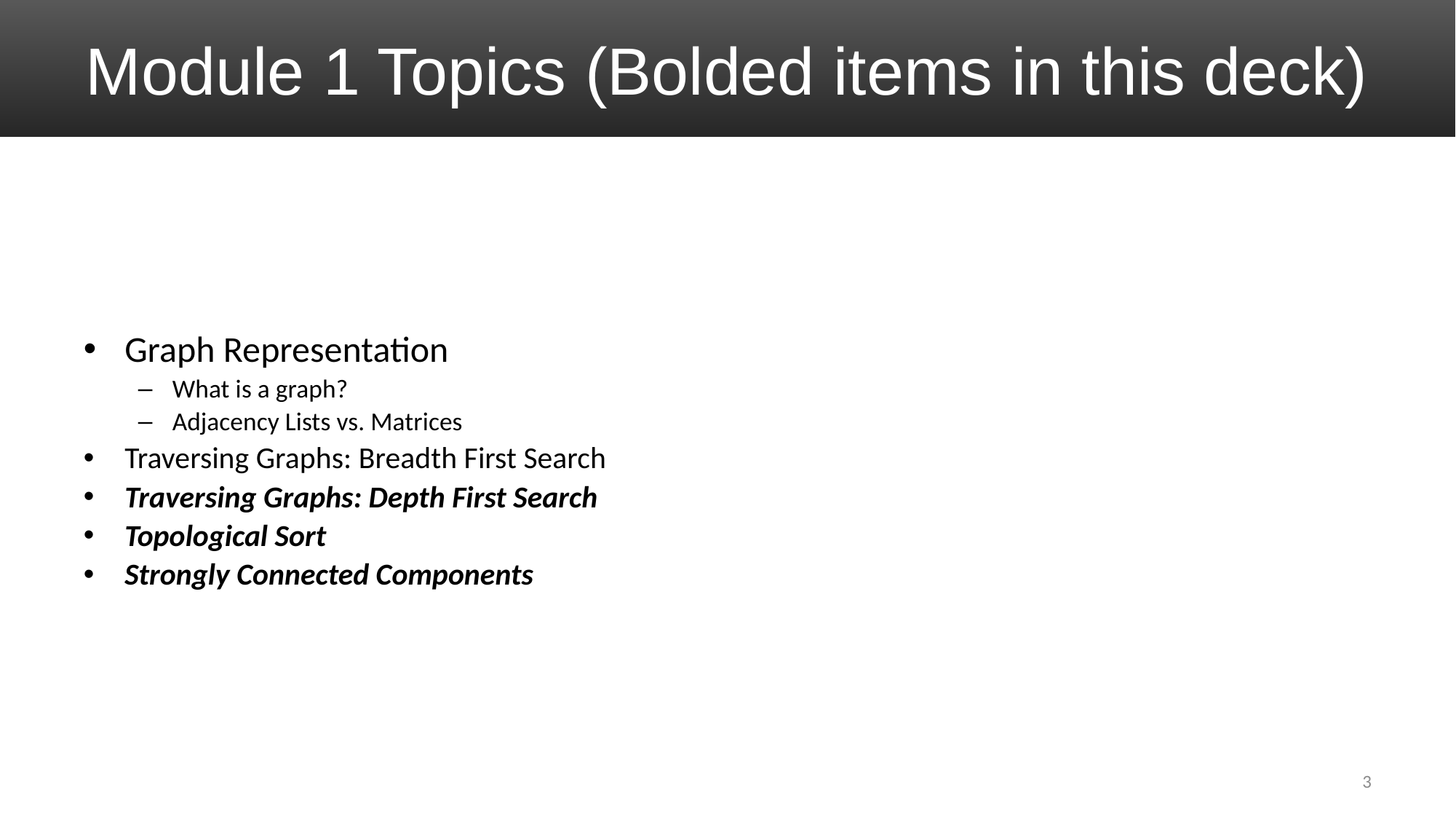

# Module 1 Topics (Bolded items in this deck)
Graph Representation
What is a graph?
Adjacency Lists vs. Matrices
Traversing Graphs: Breadth First Search
Traversing Graphs: Depth First Search
Topological Sort
Strongly Connected Components
3